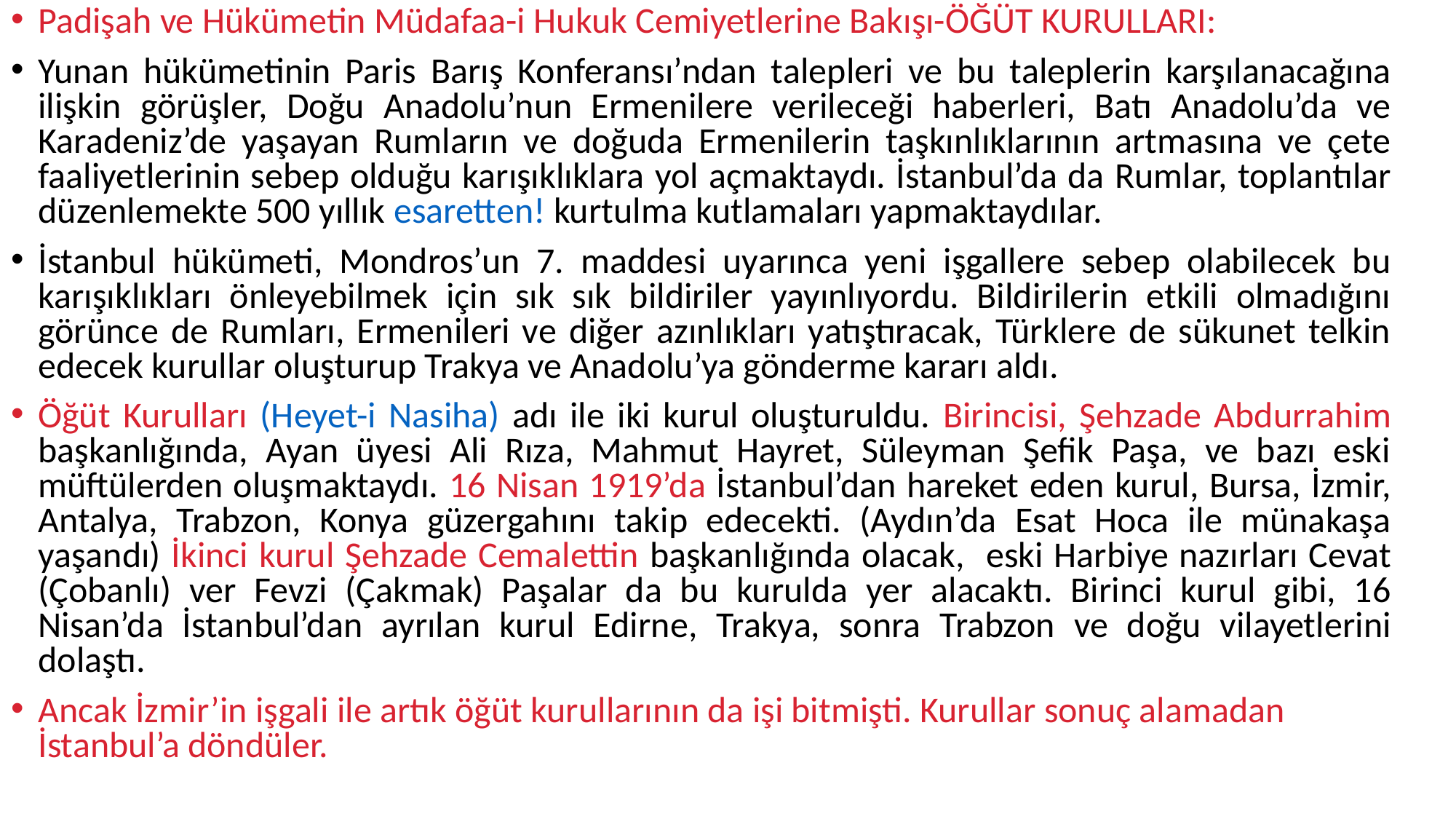

Padişah ve Hükümetin Müdafaa-i Hukuk Cemiyetlerine Bakışı-ÖĞÜT KURULLARI:
Yunan hükümetinin Paris Barış Konferansı’ndan talepleri ve bu taleplerin karşılanacağına ilişkin görüşler, Doğu Anadolu’nun Ermenilere verileceği haberleri, Batı Anadolu’da ve Karadeniz’de yaşayan Rumların ve doğuda Ermenilerin taşkınlıklarının artmasına ve çete faaliyetlerinin sebep olduğu karışıklıklara yol açmaktaydı. İstanbul’da da Rumlar, toplantılar düzenlemekte 500 yıllık esaretten! kurtulma kutlamaları yapmaktaydılar.
İstanbul hükümeti, Mondros’un 7. maddesi uyarınca yeni işgallere sebep olabilecek bu karışıklıkları önleyebilmek için sık sık bildiriler yayınlıyordu. Bildirilerin etkili olmadığını görünce de Rumları, Ermenileri ve diğer azınlıkları yatıştıracak, Türklere de sükunet telkin edecek kurullar oluşturup Trakya ve Anadolu’ya gönderme kararı aldı.
Öğüt Kurulları (Heyet-i Nasiha) adı ile iki kurul oluşturuldu. Birincisi, Şehzade Abdurrahim başkanlığında, Ayan üyesi Ali Rıza, Mahmut Hayret, Süleyman Şefik Paşa, ve bazı eski müftülerden oluşmaktaydı. 16 Nisan 1919’da İstanbul’dan hareket eden kurul, Bursa, İzmir, Antalya, Trabzon, Konya güzergahını takip edecekti. (Aydın’da Esat Hoca ile münakaşa yaşandı) İkinci kurul Şehzade Cemalettin başkanlığında olacak,  eski Harbiye nazırları Cevat (Çobanlı) ver Fevzi (Çakmak) Paşalar da bu kurulda yer alacaktı. Birinci kurul gibi, 16 Nisan’da İstanbul’dan ayrılan kurul Edirne, Trakya, sonra Trabzon ve doğu vilayetlerini dolaştı.
Ancak İzmir’in işgali ile artık öğüt kurullarının da işi bitmişti. Kurullar sonuç alamadan İstanbul’a döndüler.